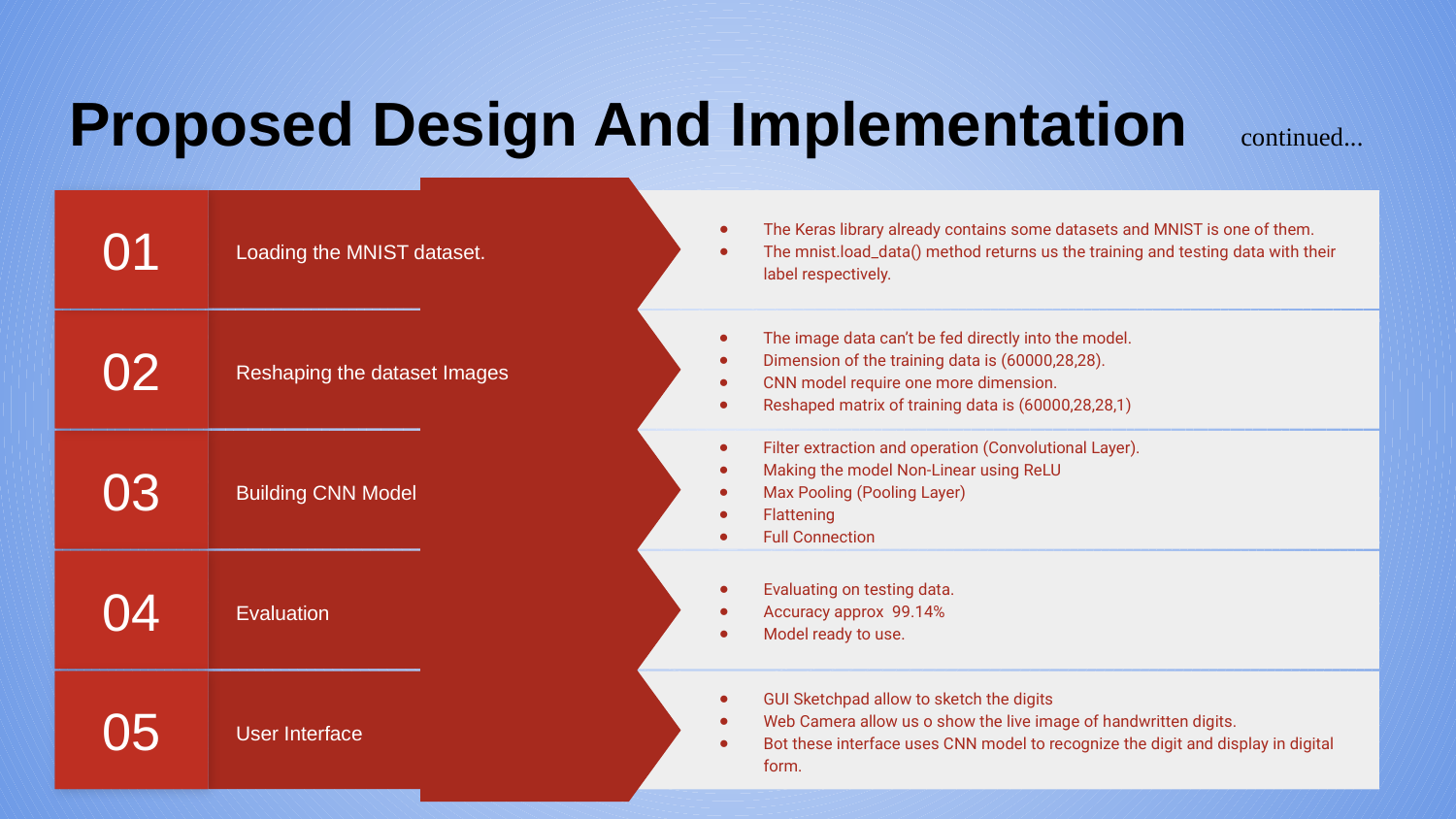

Proposed Design And Implementation   continued...

01

The Keras library already contains some datasets and MNIST is one of them.
The mnist.load_data() method returns us the training and testing data with their label respectively.
Loading the MNIST dataset.

02

The image data can’t be fed directly into the model.
Dimension of the training data is (60000,28,28).
CNN model require one more dimension.
Reshaped matrix of training data is (60000,28,28,1)
Reshaping the dataset Images

03

Filter extraction and operation (Convolutional Layer).
Making the model Non-Linear using ReLU
Max Pooling (Pooling Layer)
Flattening
Full Connection
Building CNN Model

04

Evaluating on testing data.
Accuracy approx  99.14%
Model ready to use.
Evaluation

05

GUI Sketchpad allow to sketch the digits
Web Camera allow us o show the live image of handwritten digits.
Bot these interface uses CNN model to recognize the digit and display in digital form.
User Interface